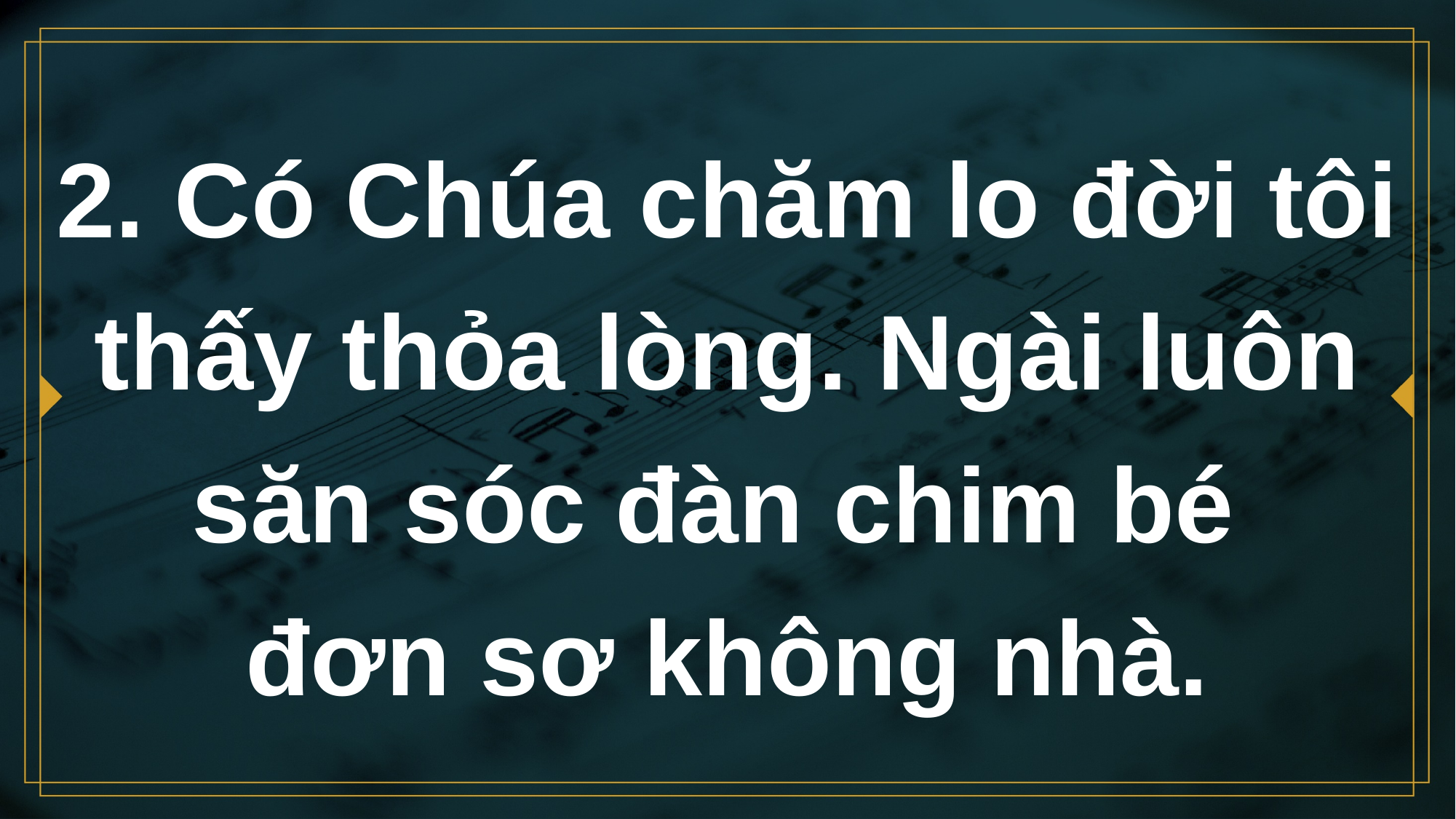

# 2. Có Chúa chăm lo đời tôi thấy thỏa lòng. Ngài luôn săn sóc đàn chim bé đơn sơ không nhà.